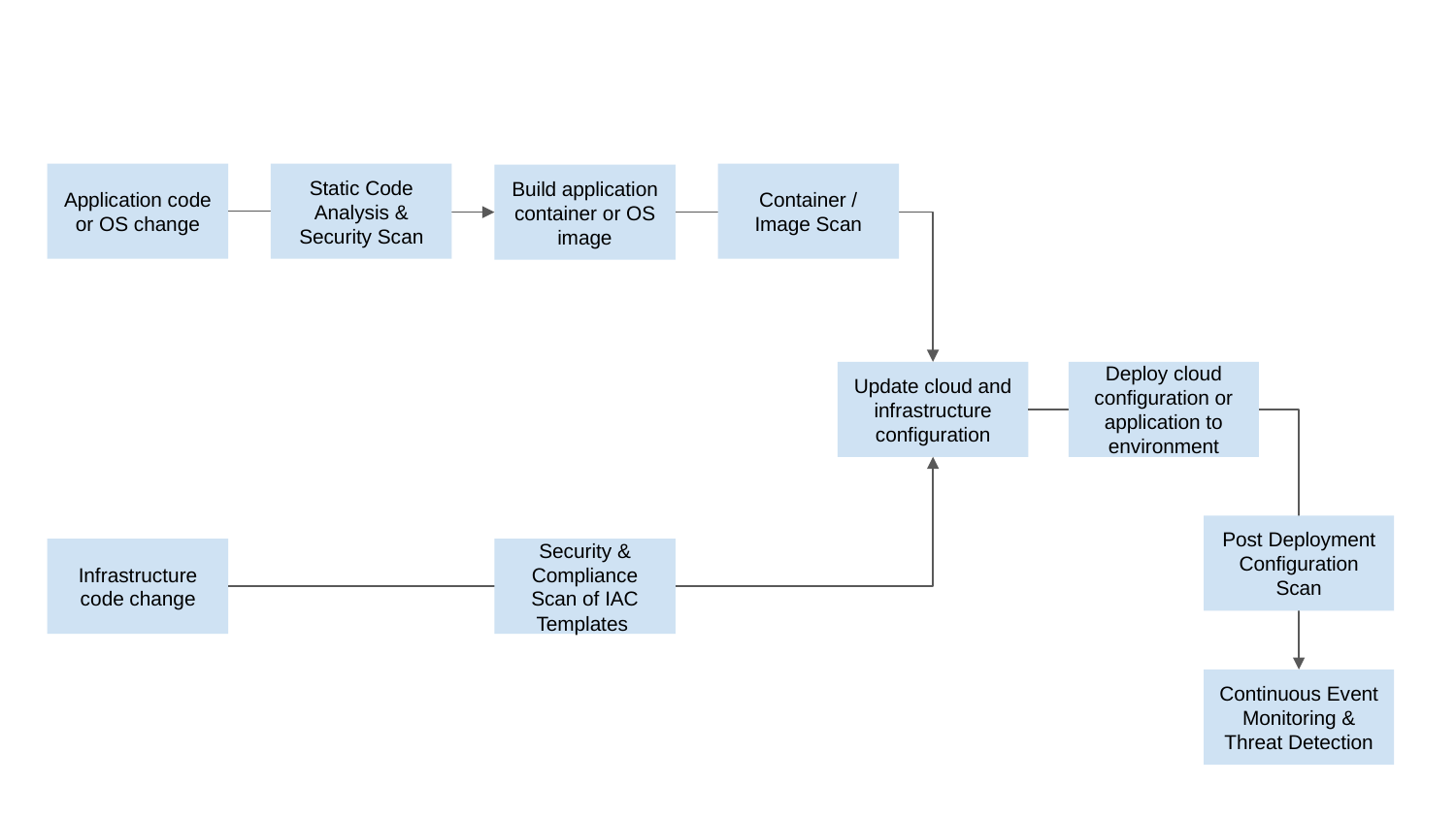

Container / Image Scan
Application code or OS change
Static Code Analysis & Security Scan
Build application container or OS image
Update cloud and infrastructure configuration
Deploy cloud configuration or application to environment
Post Deployment Configuration Scan
Infrastructure code change
Security & Compliance Scan of IAC Templates
Continuous Event Monitoring & Threat Detection